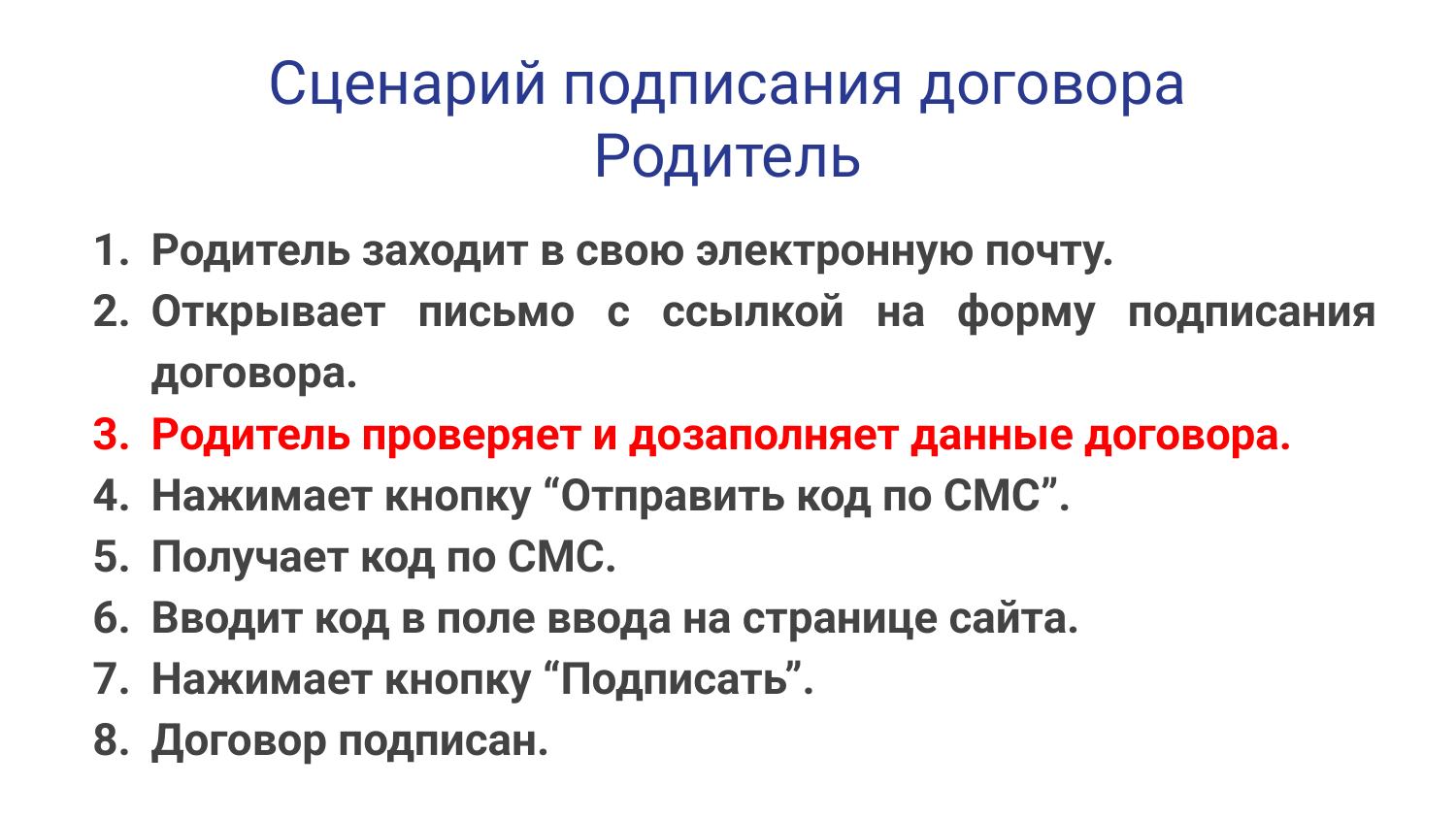

# Сценарий подписания договора
Родитель
Родитель заходит в свою электронную почту.
Открывает письмо с ссылкой на форму подписания договора.
Родитель проверяет и дозаполняет данные договора.
Нажимает кнопку “Отправить код по СМС”.
Получает код по СМС.
Вводит код в поле ввода на странице сайта.
Нажимает кнопку “Подписать”.
Договор подписан.